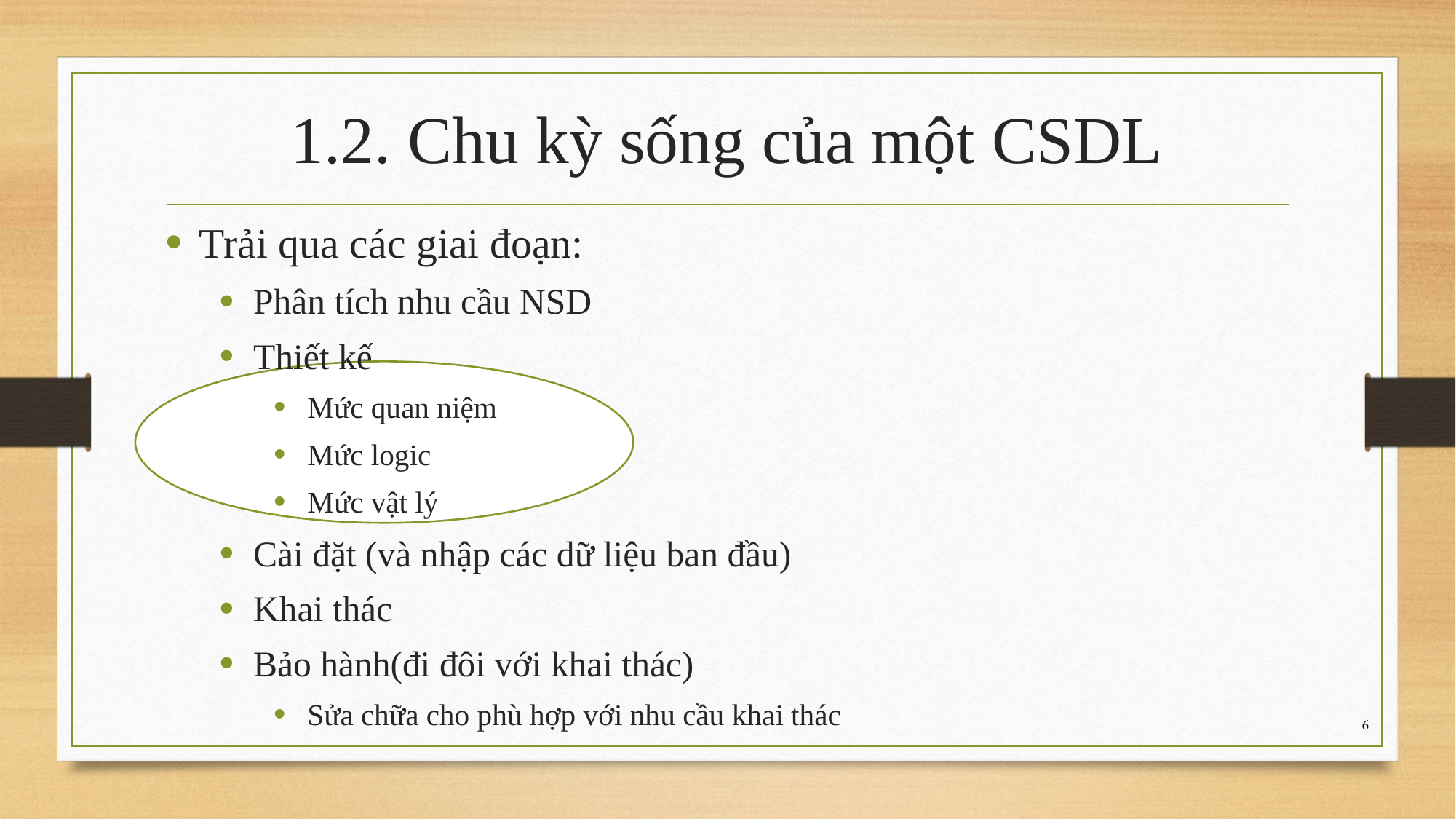

# 1.2. Chu kỳ sống của một CSDL
Trải qua các giai đoạn:
Phân tích nhu cầu NSD
Thiết kế
Mức quan niệm
Mức logic
Mức vật lý
Cài đặt (và nhập các dữ liệu ban đầu)
Khai thác
Bảo hành(đi đôi với khai thác)
Sửa chữa cho phù hợp với nhu cầu khai thác

6